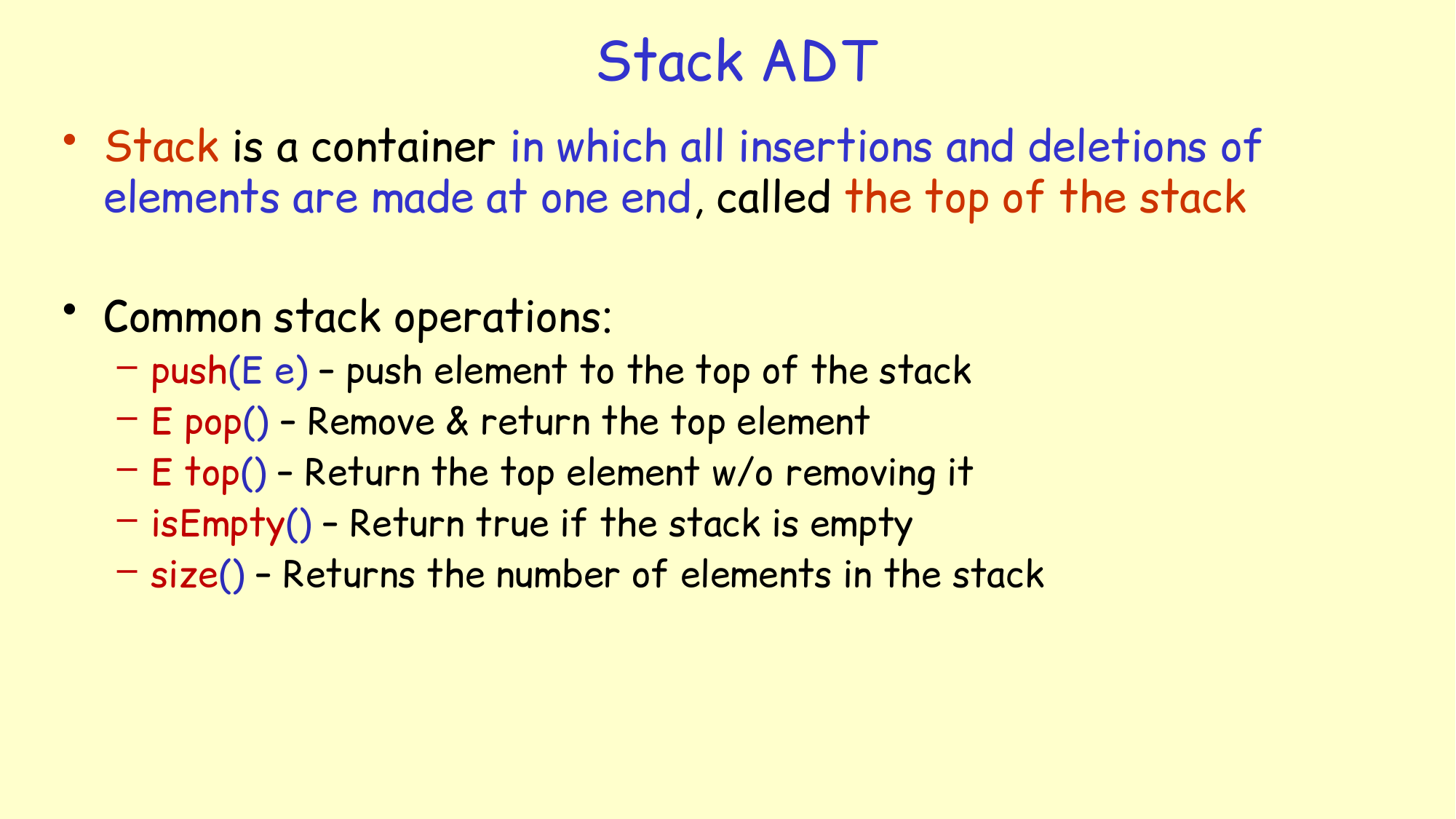

# Stack ADT
Stack is a container in which all insertions and deletions of elements are made at one end, called the top of the stack

Common stack operations:
push(E e) – push element to the top of the stack
E pop() – Remove & return the top element
E top() – Return the top element w/o removing it
isEmpty() – Return true if the stack is empty
size() – Returns the number of elements in the stack